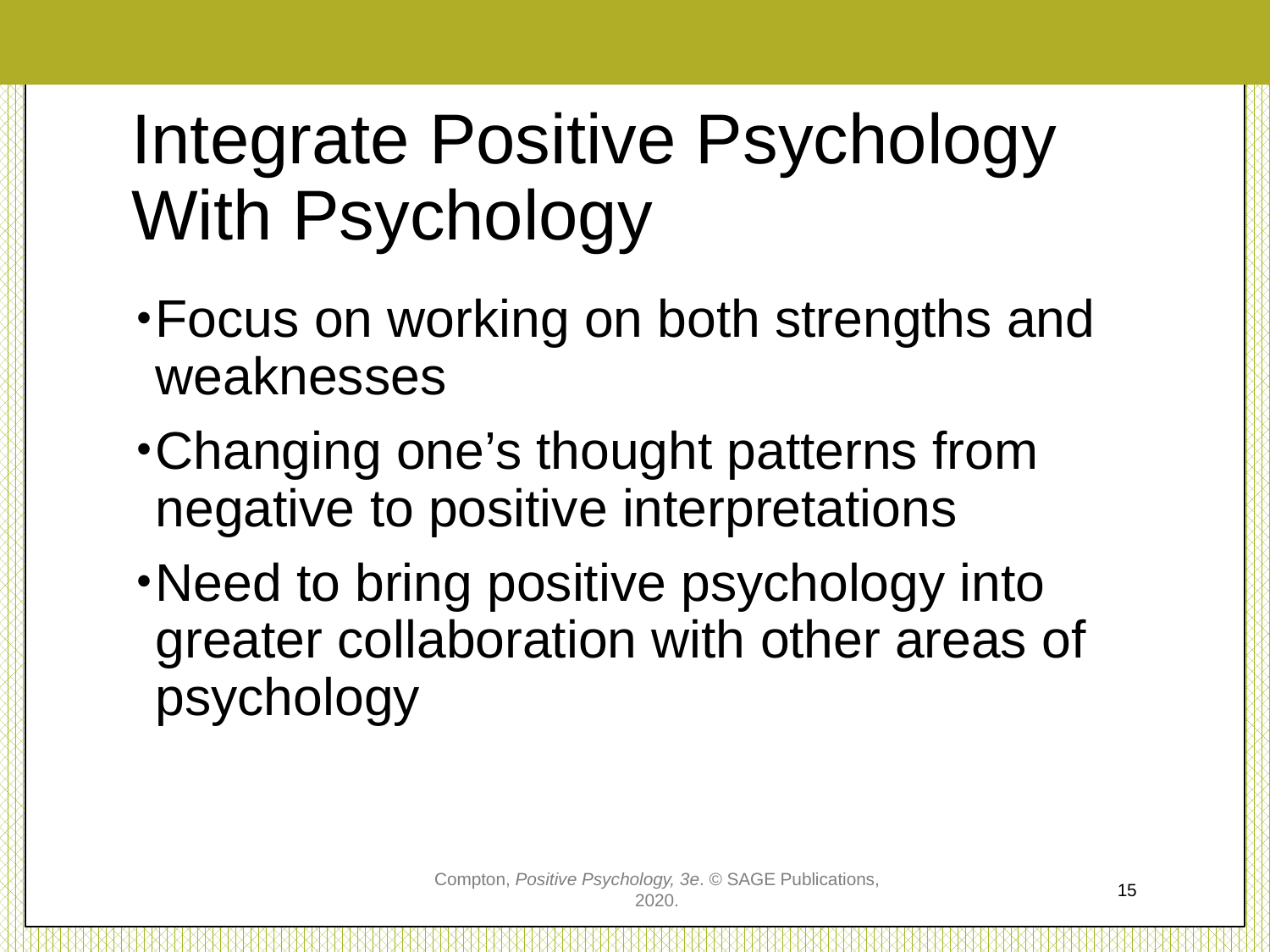

# Integrate Positive Psychology With Psychology
Focus on working on both strengths and weaknesses
Changing one’s thought patterns from negative to positive interpretations
Need to bring positive psychology into greater collaboration with other areas of psychology
Compton, Positive Psychology, 3e. © SAGE Publications, 2020.
15